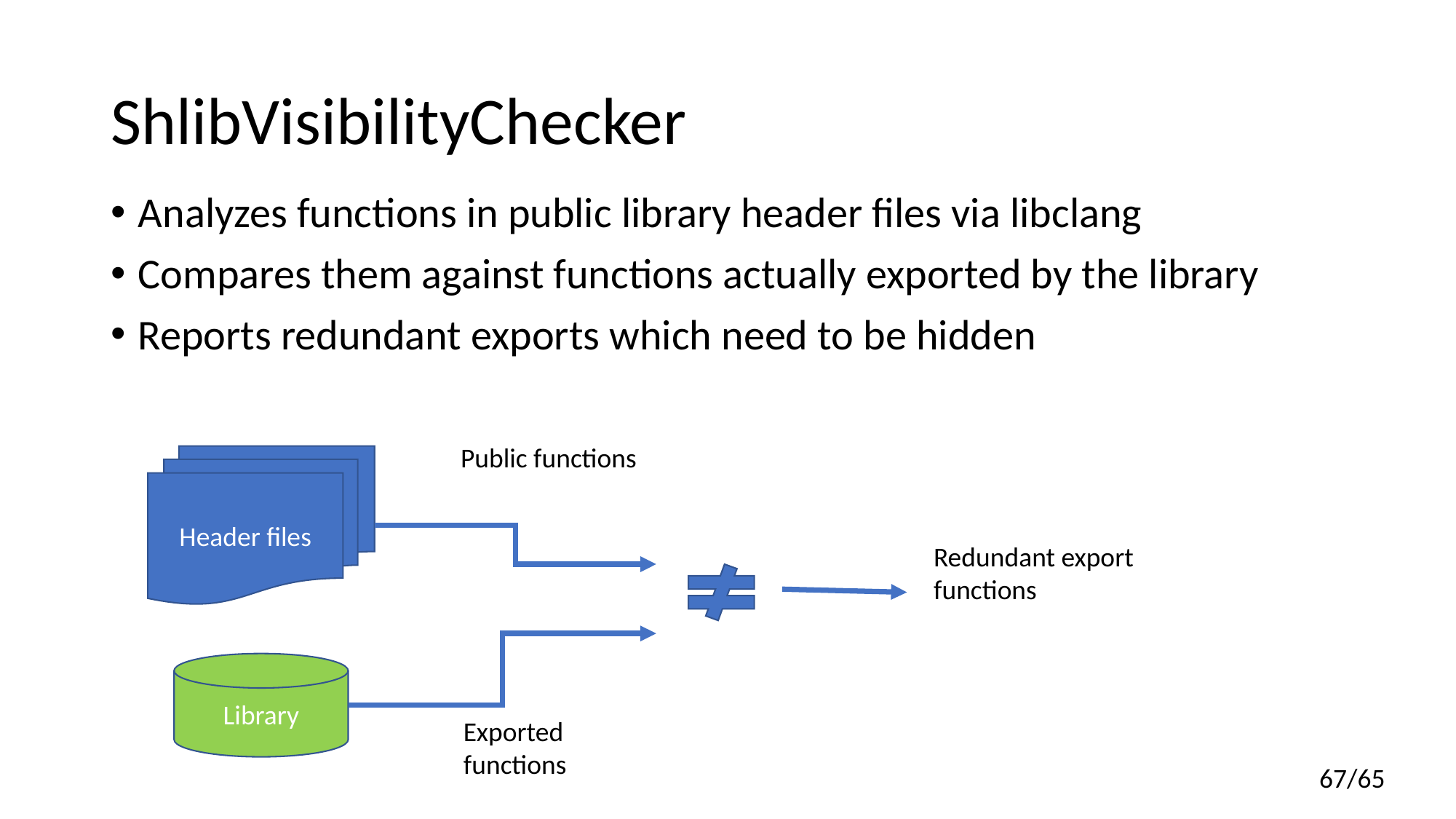

# ShlibVisibilityChecker
Analyzes functions in public library header files via libclang
Compares them against functions actually exported by the library
Reports redundant exports which need to be hidden
Public functions
Header files
Redundant export functions

Library
Exported functions